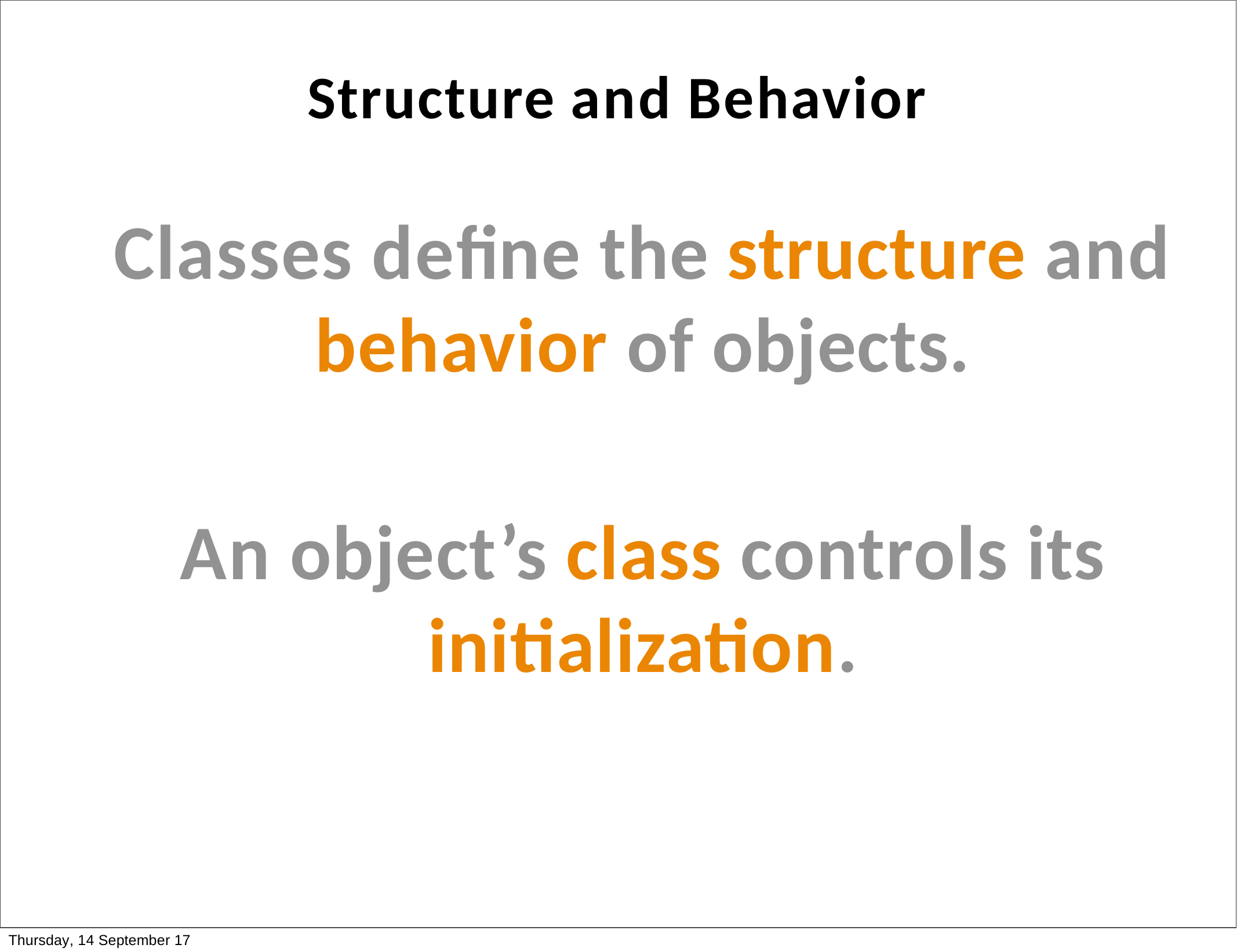

# Structure and Behavior
Classes define the structure and behavior of objects.

An object’s class controls its initialization.
Thursday, 14 September 17